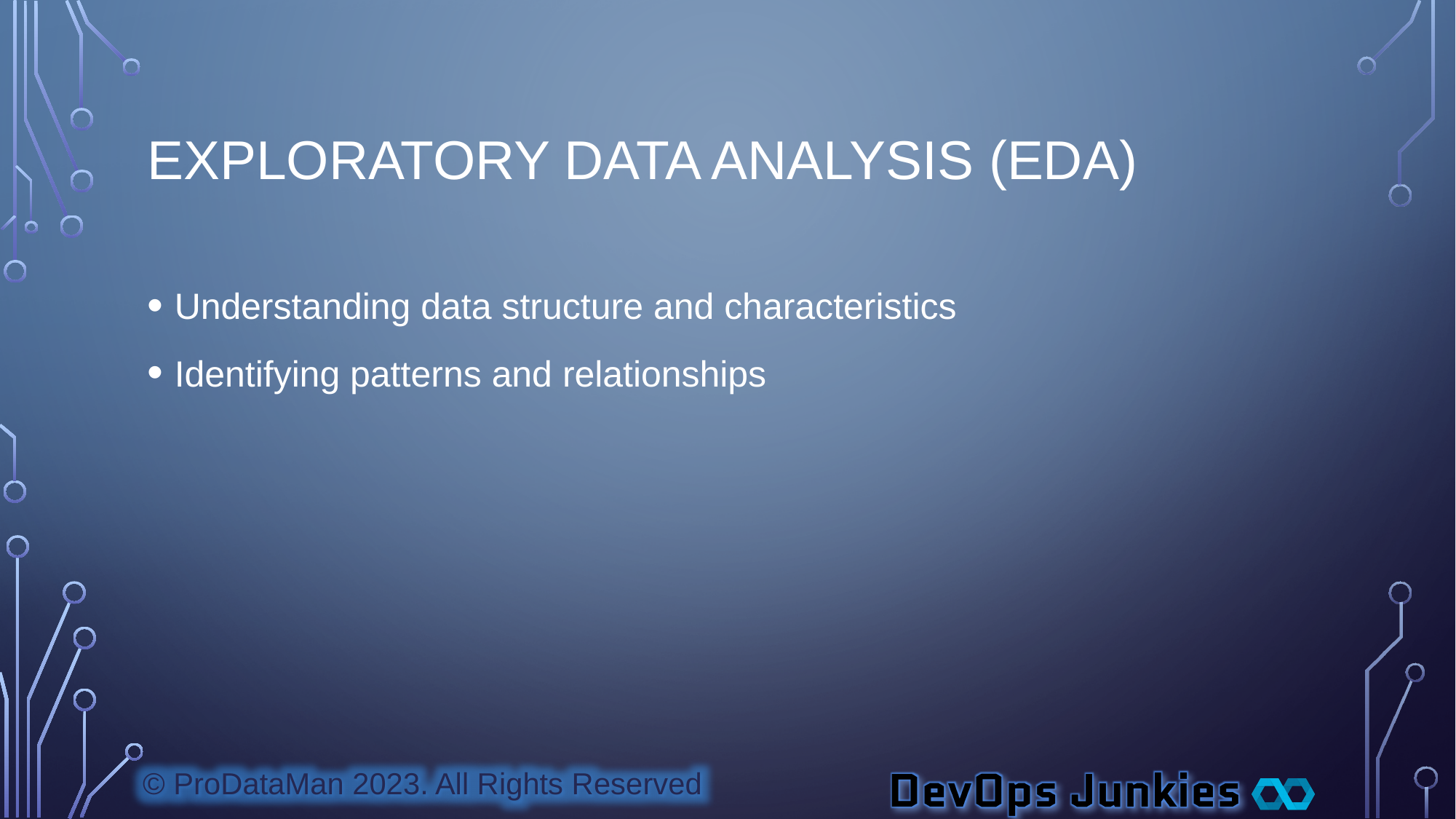

# Exploratory Data Analysis (EDA)
Understanding data structure and characteristics
Identifying patterns and relationships